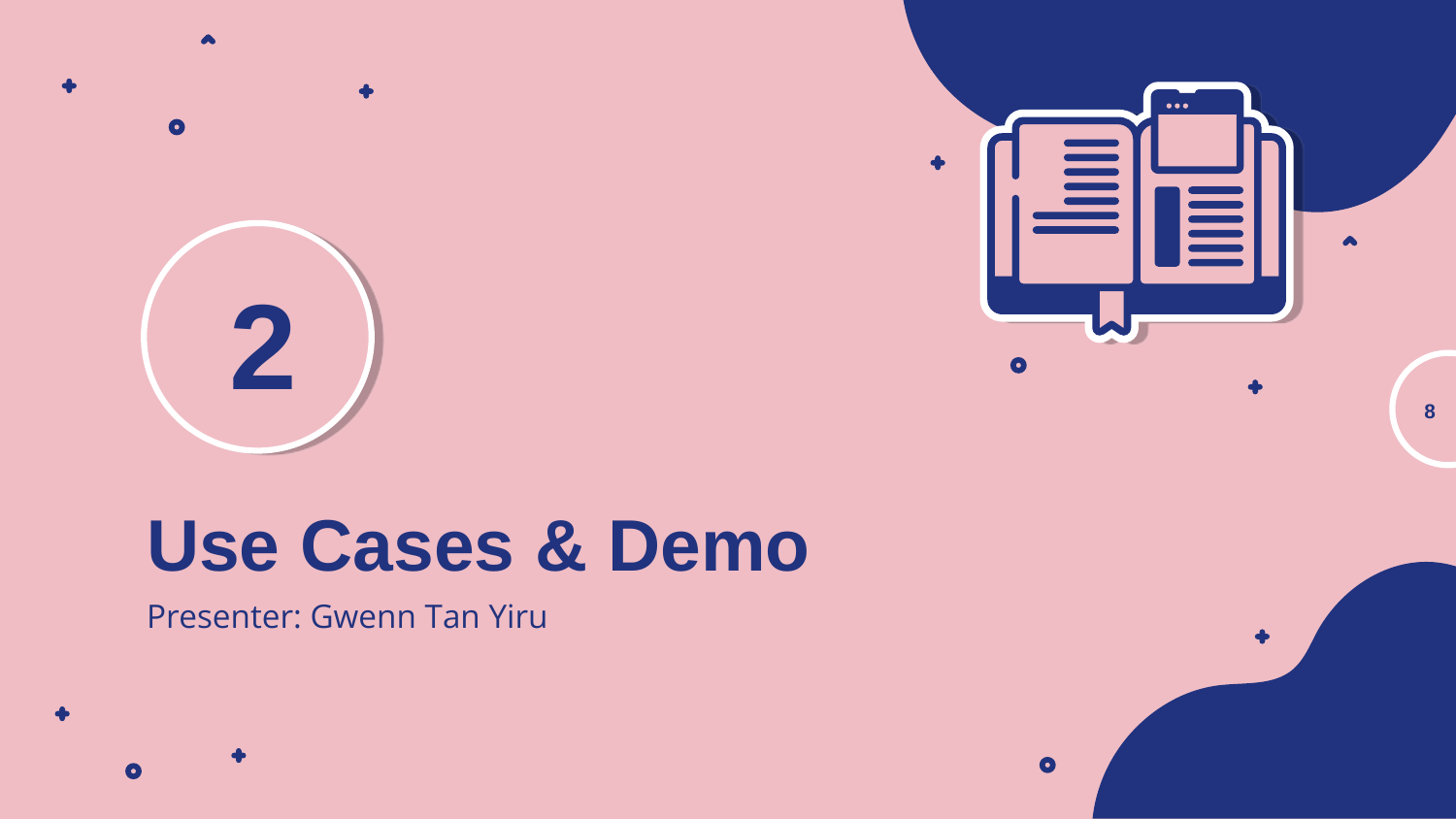

2
8
# Use Cases & Demo
Presenter: Gwenn Tan Yiru